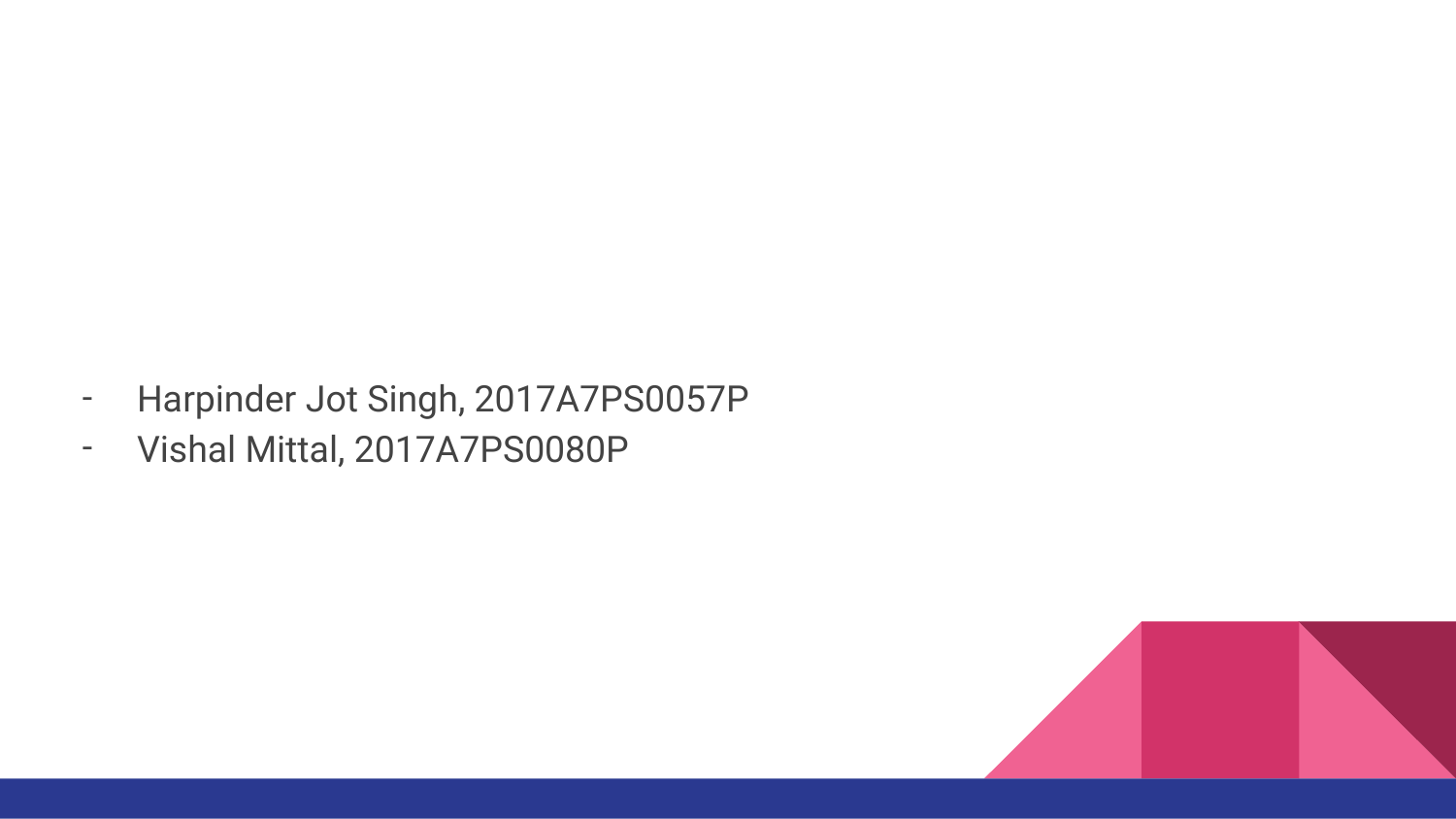

#

Harpinder Jot Singh, 2017A7PS0057P
Vishal Mittal, 2017A7PS0080P